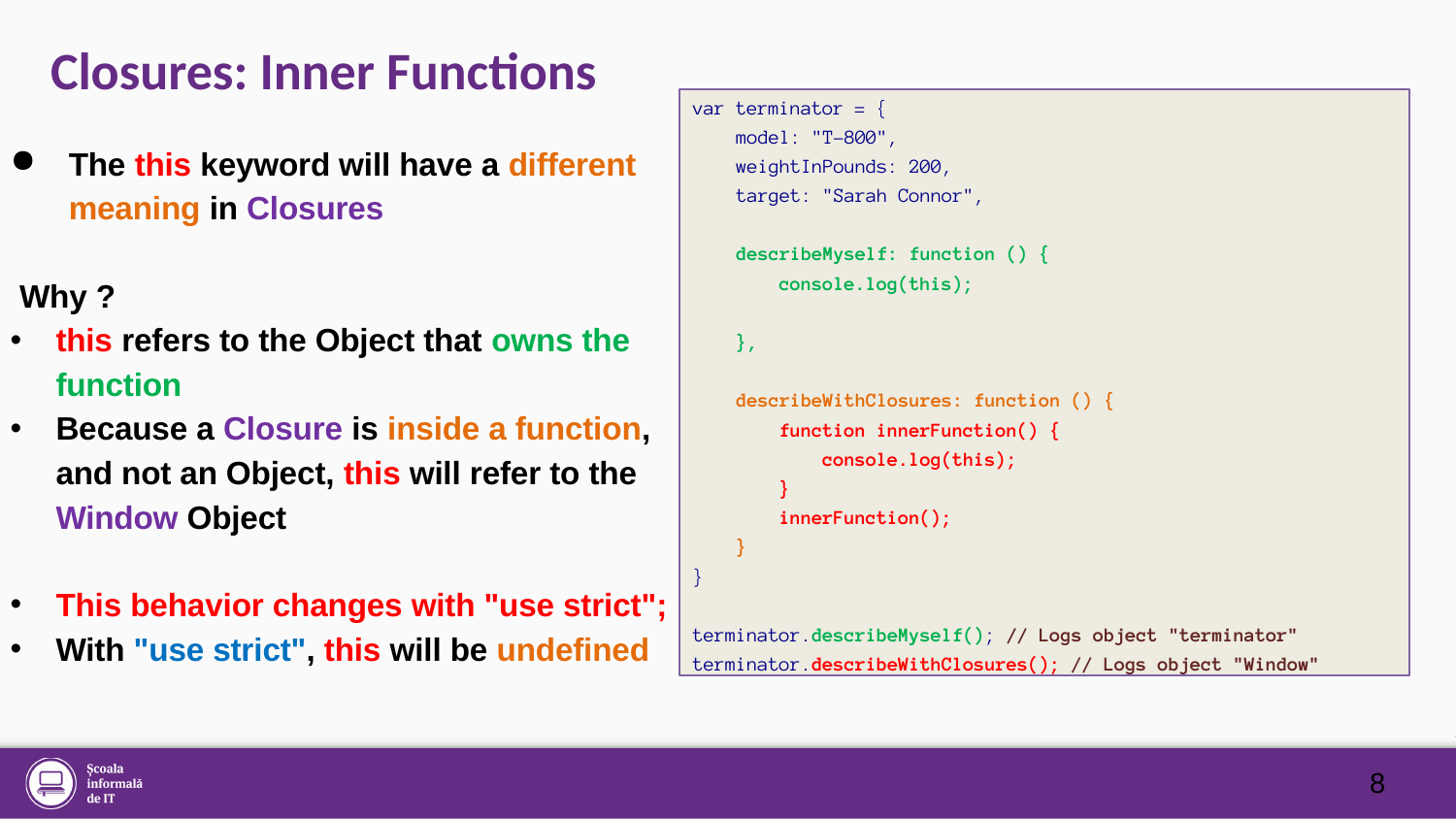

# Closures: Inner Functions
var terminator = {
    model: "T-800",
    weightInPounds: 200,
    target: "Sarah Connor",

    describeMyself: function () {
        console.log(this);

    },

    describeWithClosures: function () {
        function innerFunction() {
            console.log(this);
        }
        innerFunction();
    }
}

terminator.describeMyself(); // Logs object "terminator"
terminator.describeWithClosures(); // Logs object "Window"
The this keyword will have a different meaning in Closures

 Why ?
this refers to the Object that owns the function
Because a Closure is inside a function, and not an Object, this will refer to the Window Object

This behavior changes with "use strict";
With "use strict", this will be undefined

8